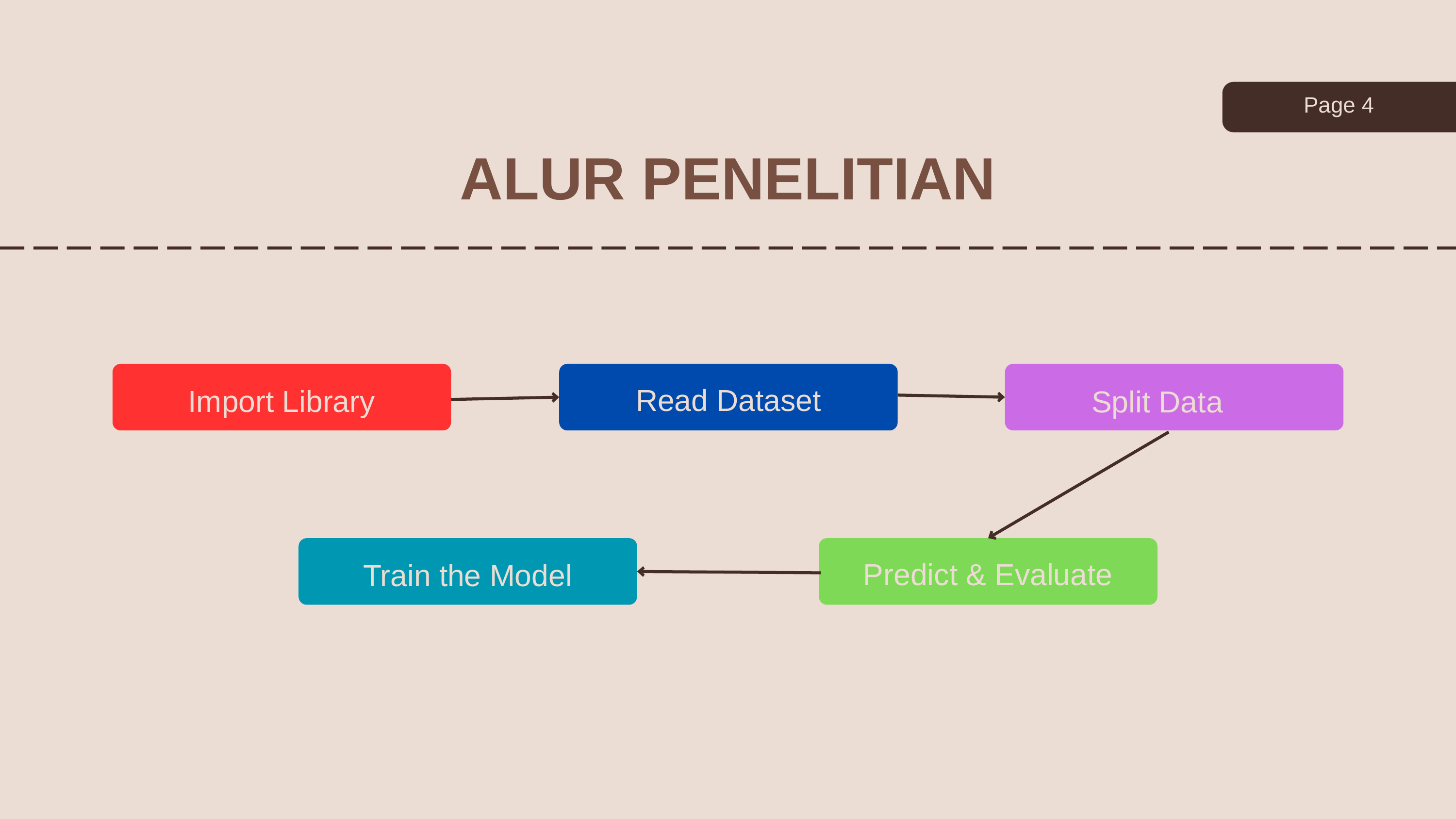

Page 4
ALUR PENELITIAN

Read Dataset
Import Library
Split Data

Clear Goals
Predict & Evaluate
Train the Model